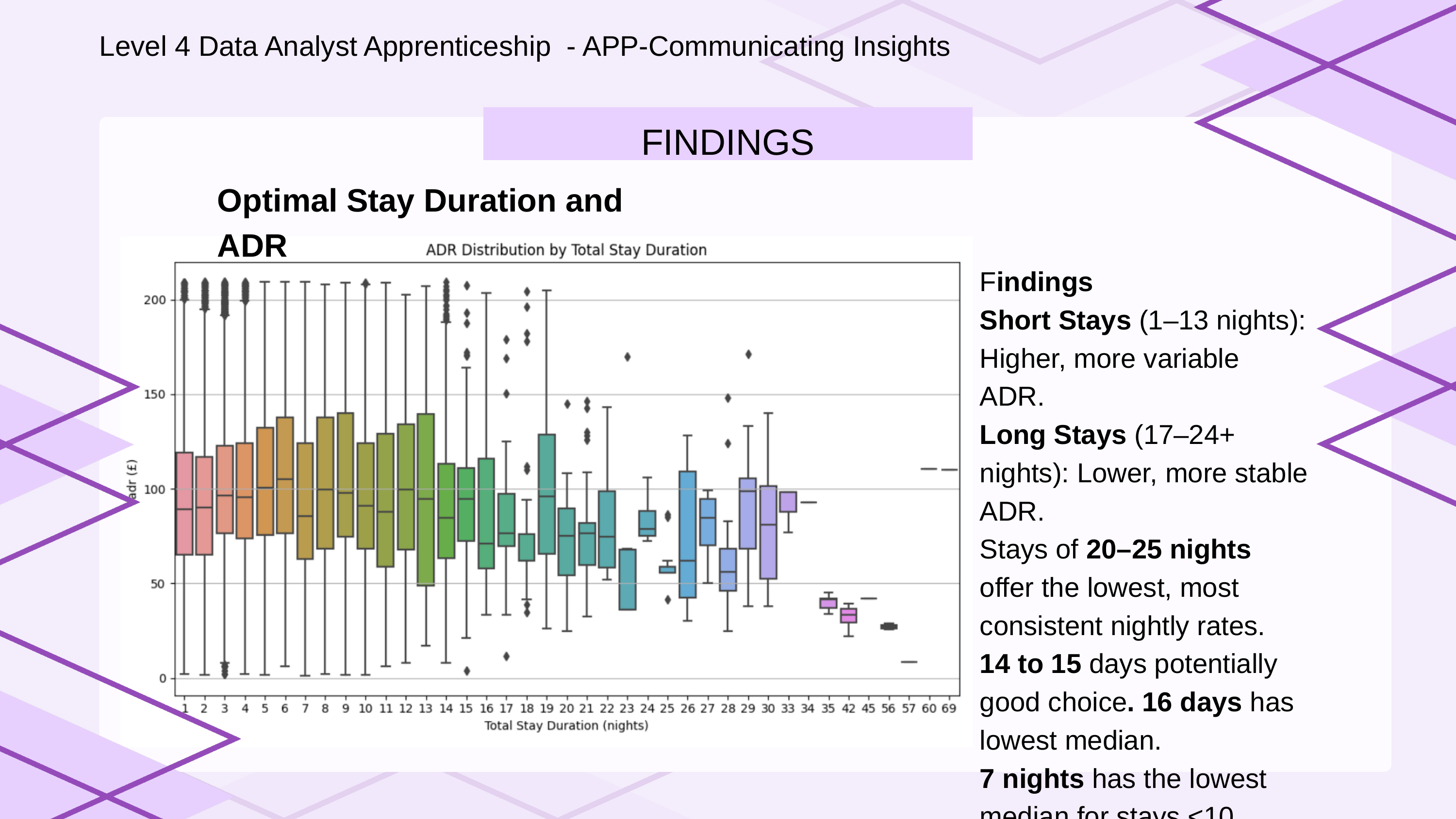

Level 4 Data Analyst Apprenticeship  - APP-Communicating Insights

FINDINGS

Optimal Stay Duration and ADR

Findings
Short Stays (1–13 nights): Higher, more variable ADR. 
Long Stays (17–24+ nights): Lower, more stable ADR. 
Stays of 20–25 nights offer the lowest, most consistent nightly rates.
14 to 15 days potentially good choice. 16 days has lowest median.
7 nights has the lowest median for stays <10 nights.